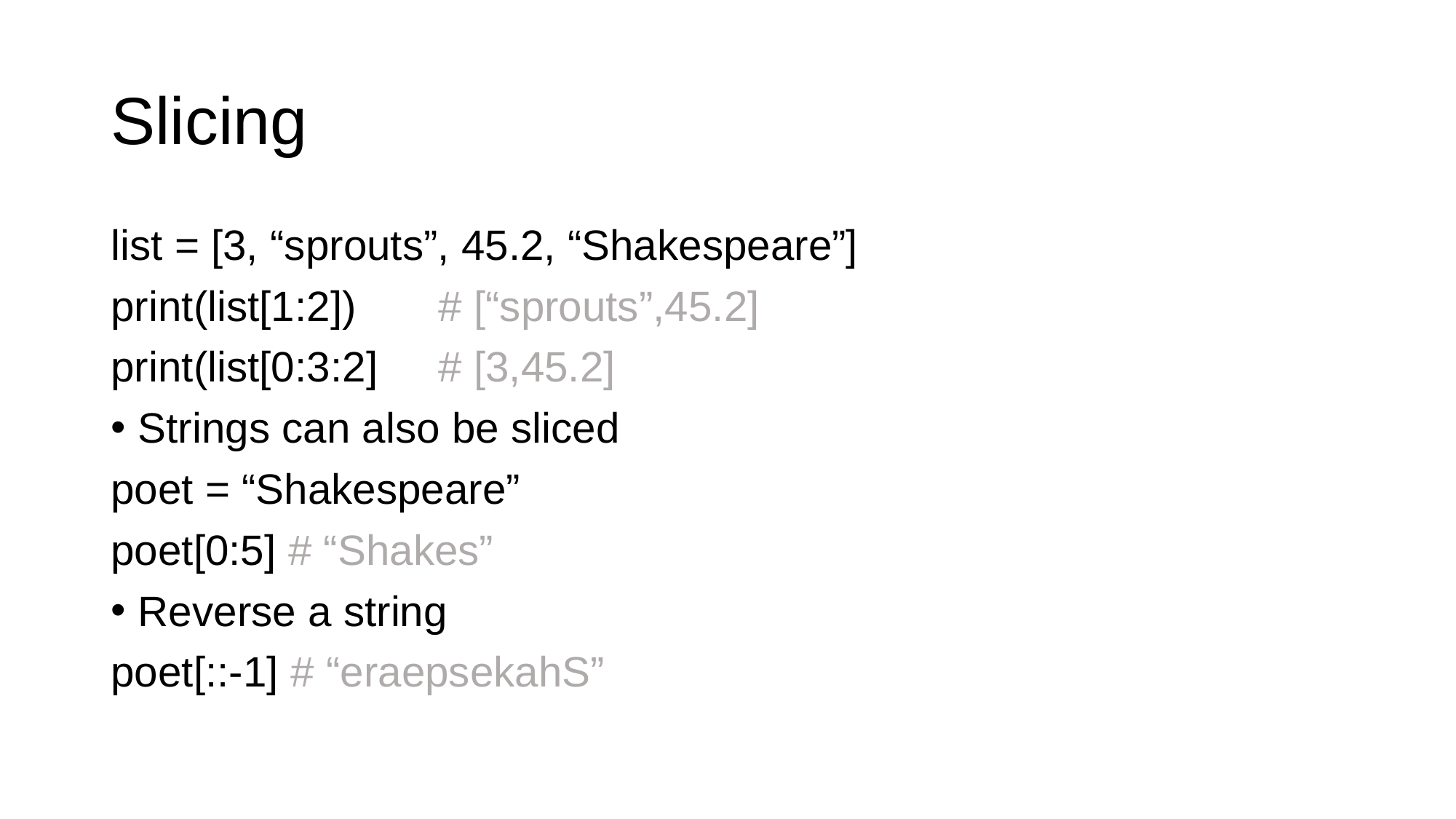

# Slicing
list = [3, “sprouts”, 45.2, “Shakespeare”]
print(list[1:2])	# [“sprouts”,45.2]
print(list[0:3:2]	# [3,45.2]
Strings can also be sliced
poet = “Shakespeare”
poet[0:5] # “Shakes”
Reverse a string
poet[::-1] # “eraepsekahS”